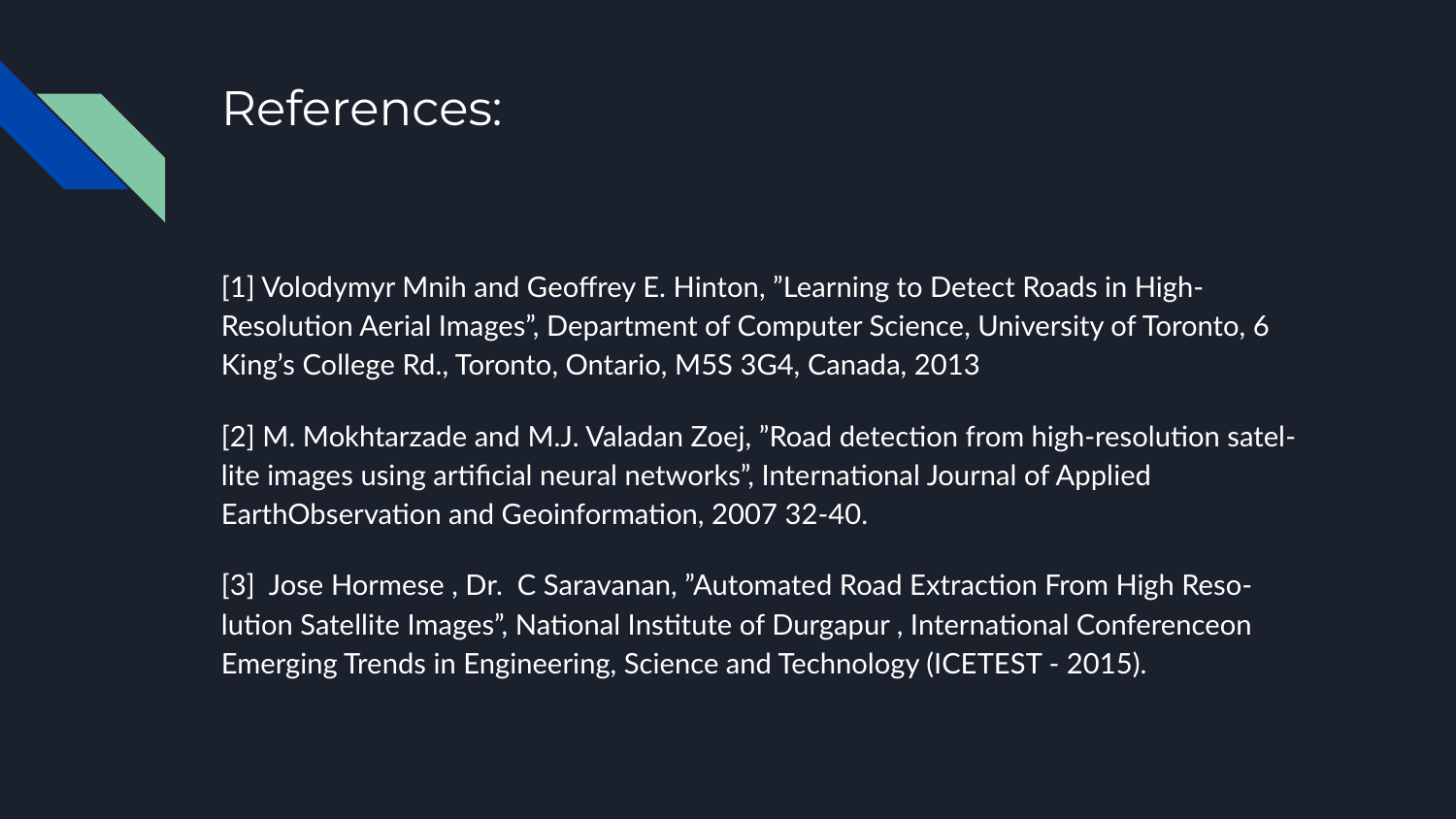

# References:
[1] Volodymyr Mnih and Geoffrey E. Hinton, ”Learning to Detect Roads in High-Resolution Aerial Images”, Department of Computer Science, University of Toronto, 6 King’s College Rd., Toronto, Ontario, M5S 3G4, Canada, 2013
[2] M. Mokhtarzade and M.J. Valadan Zoej, ”Road detection from high-resolution satel-lite images using artificial neural networks”, International Journal of Applied EarthObservation and Geoinformation, 2007 32-40.
[3]  Jose Hormese , Dr.  C Saravanan, ”Automated Road Extraction From High Reso-lution Satellite Images”, National Institute of Durgapur , International Conferenceon Emerging Trends in Engineering, Science and Technology (ICETEST - 2015).